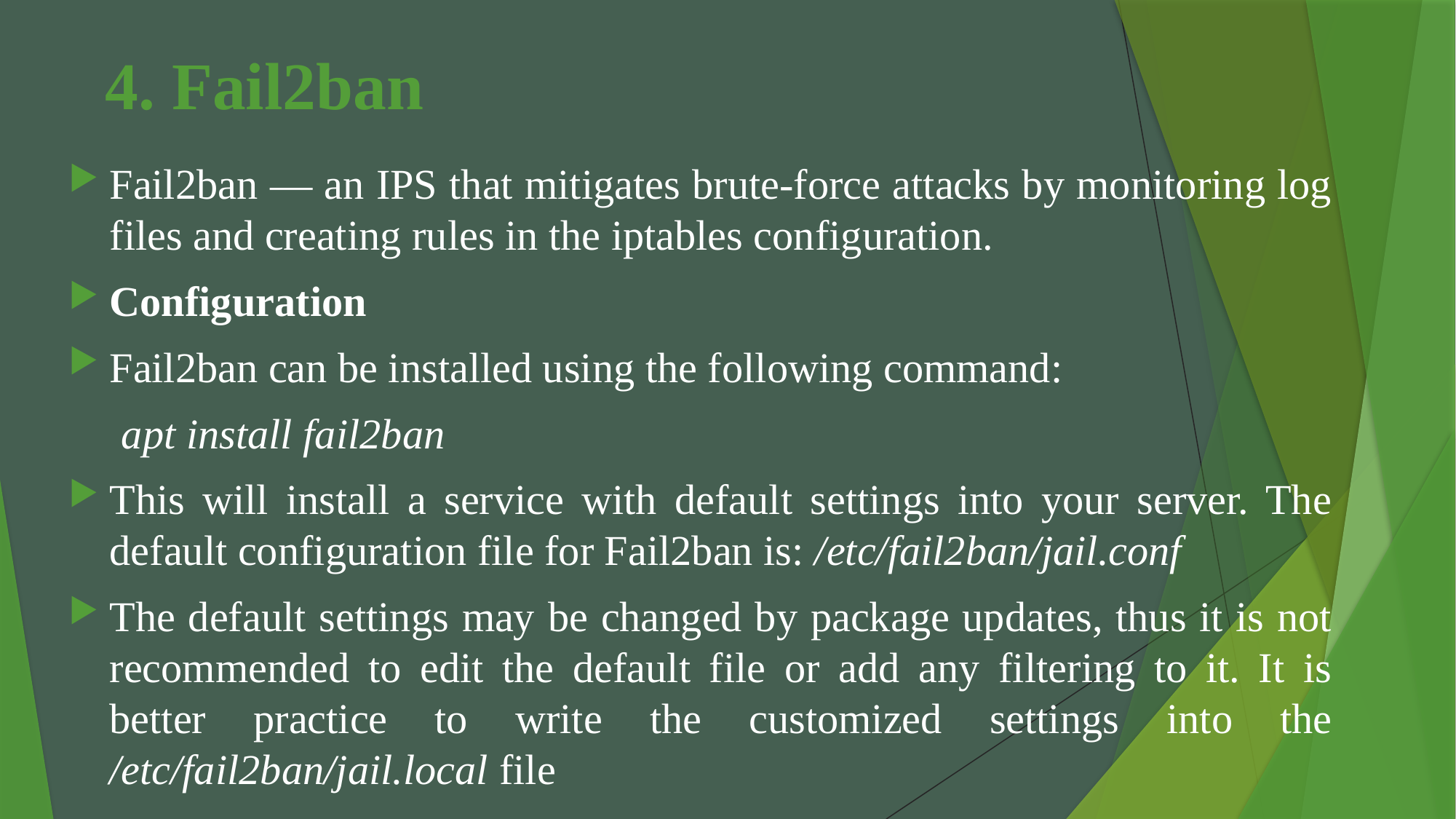

# 4. Fail2ban
Fail2ban — an IPS that mitigates brute-force attacks by monitoring log files and creating rules in the iptables configuration.
Configuration
Fail2ban can be installed using the following command:
     apt install fail2ban
This will install a service with default settings into your server. The default configuration file for Fail2ban is: /etc/fail2ban/jail.conf
The default settings may be changed by package updates, thus it is not recommended to edit the default file or add any filtering to it. It is better practice to write the customized settings into the /etc/fail2ban/jail.local file